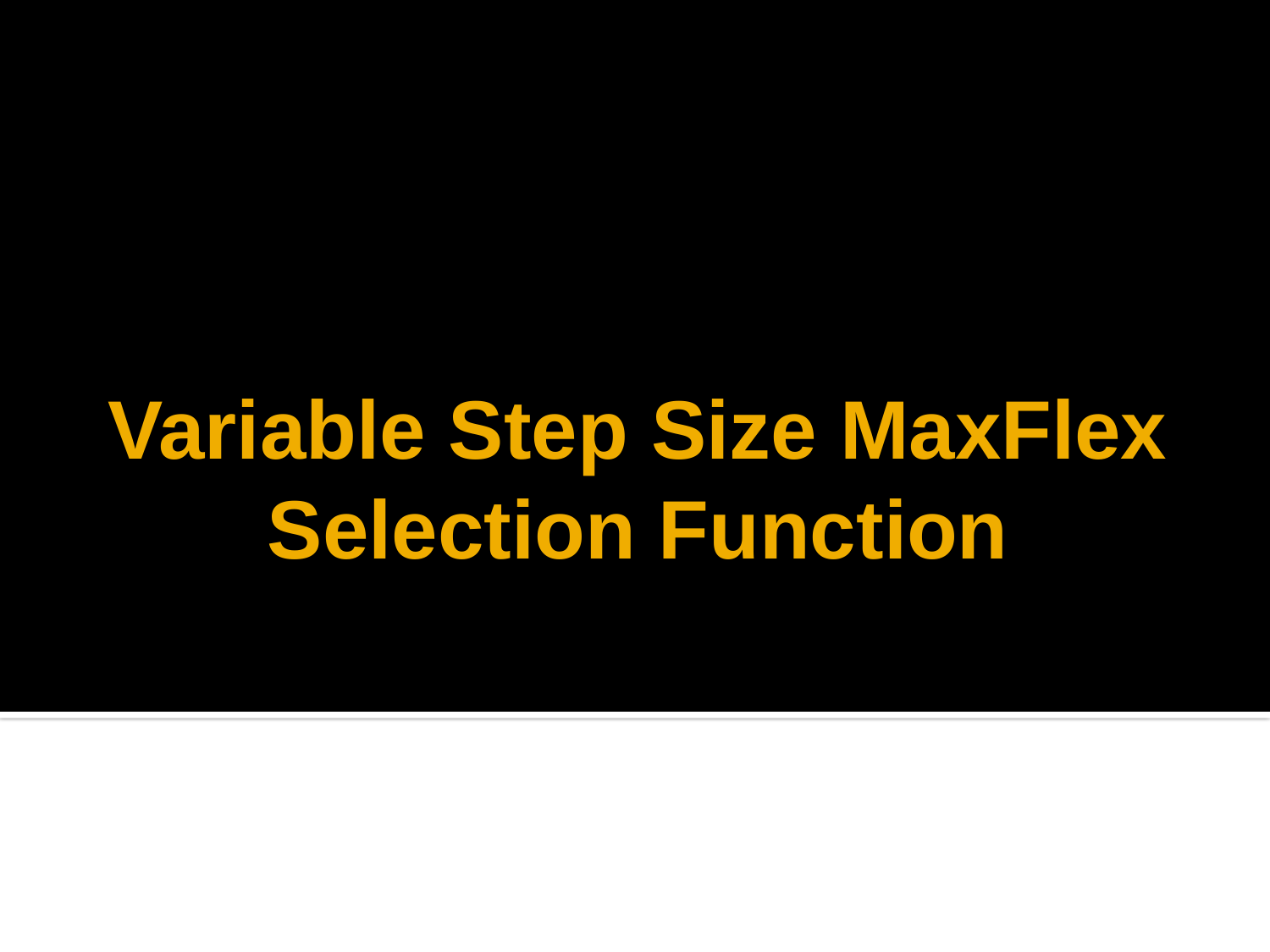

# Variable Step Size MaxFlex Selection Function